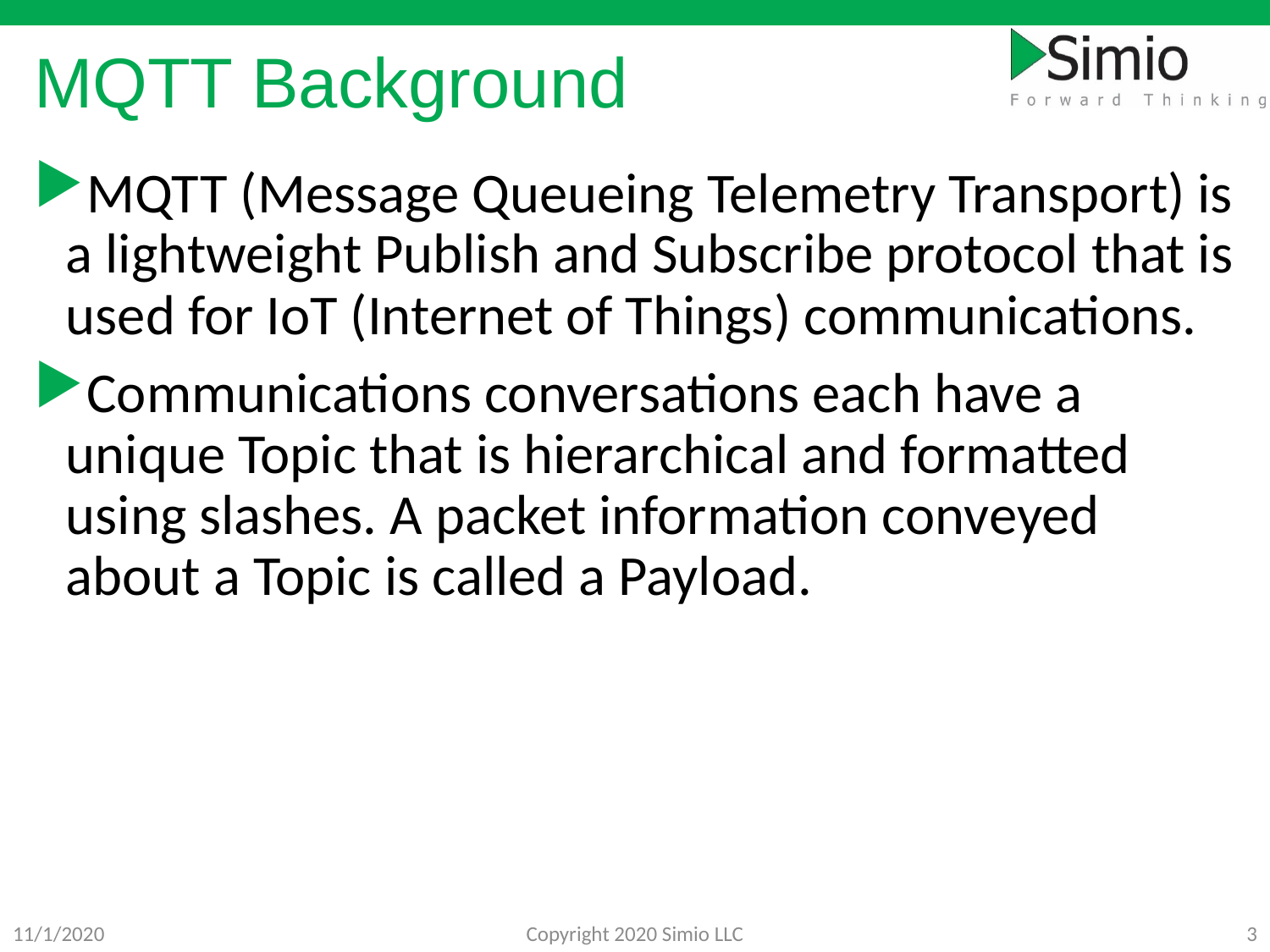

# MQTT Background
MQTT (Message Queueing Telemetry Transport) is a lightweight Publish and Subscribe protocol that is used for IoT (Internet of Things) communications.
Communications conversations each have a unique Topic that is hierarchical and formatted using slashes. A packet information conveyed about a Topic is called a Payload.